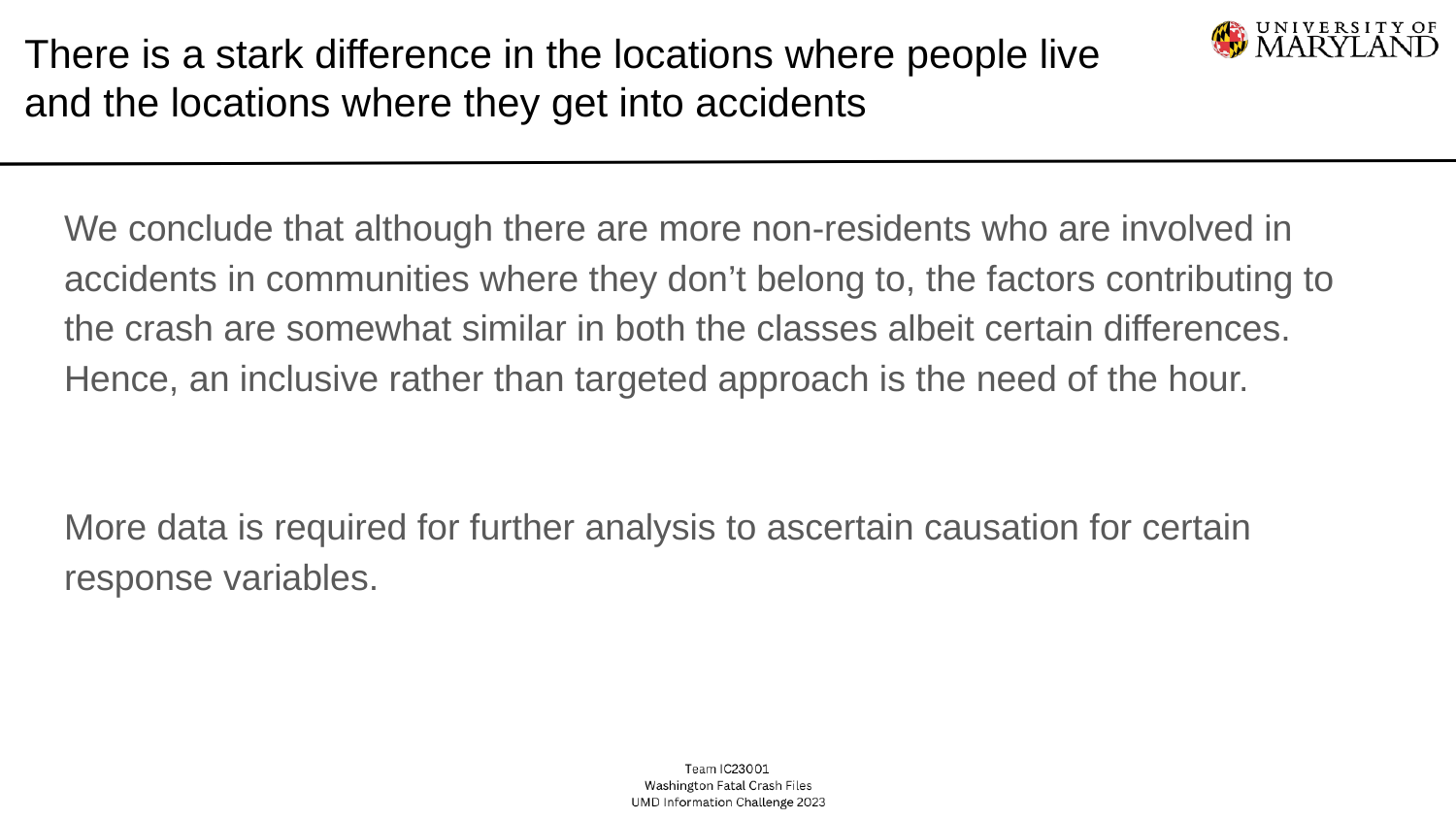

There is a stark difference in the locations where people live and the locations where they get into accidents
We conclude that although there are more non-residents who are involved in accidents in communities where they don’t belong to, the factors contributing to the crash are somewhat similar in both the classes albeit certain differences. Hence, an inclusive rather than targeted approach is the need of the hour.

More data is required for further analysis to ascertain causation for certain response variables.